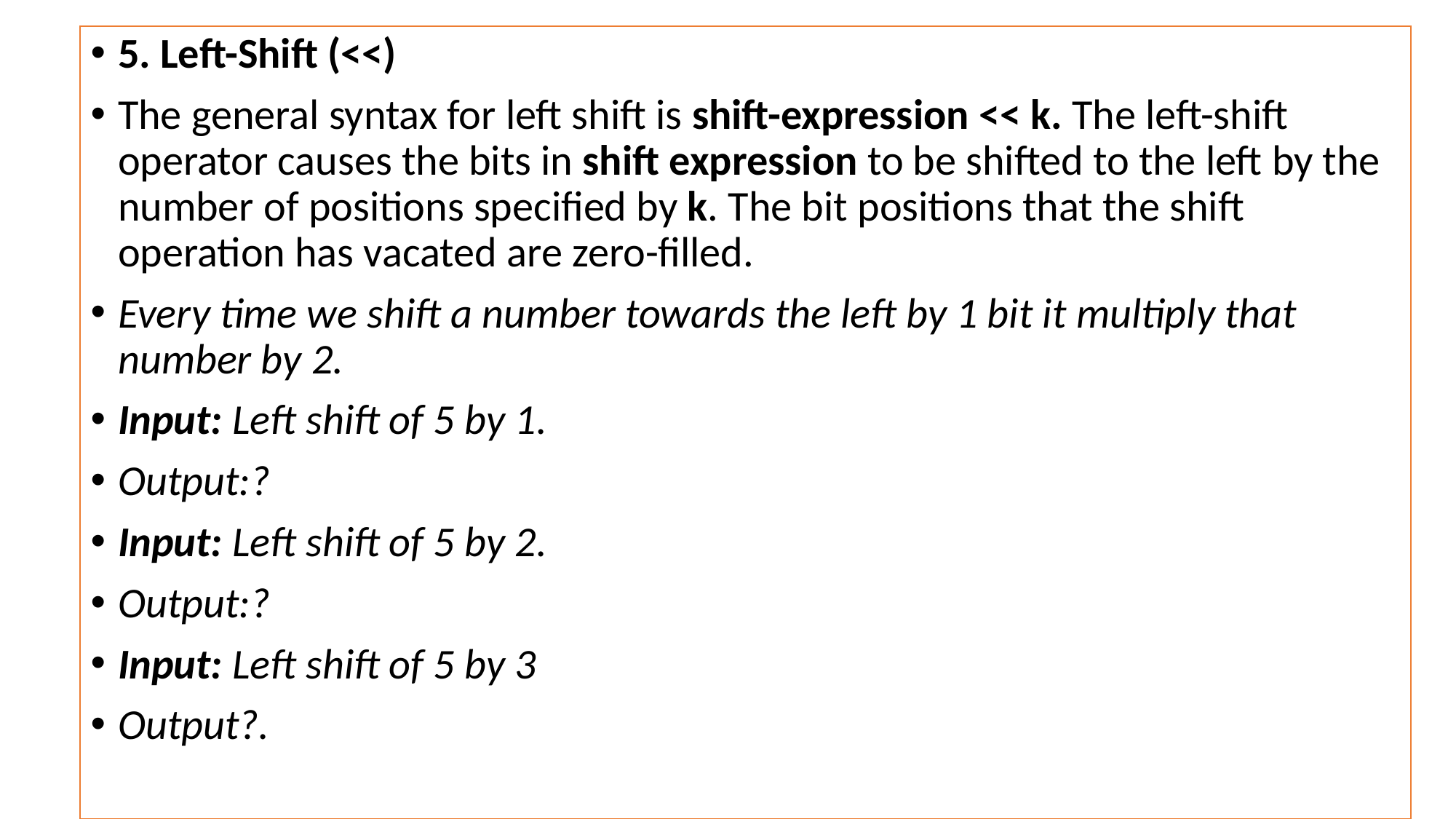

5. Left-Shift (<<)
The general syntax for left shift is shift-expression << k. The left-shift operator causes the bits in shift expression to be shifted to the left by the number of positions specified by k. The bit positions that the shift operation has vacated are zero-filled.
Every time we shift a number towards the left by 1 bit it multiply that number by 2.
Input: Left shift of 5 by 1.
Output:?
Input: Left shift of 5 by 2.
Output:?
Input: Left shift of 5 by 3
Output?.